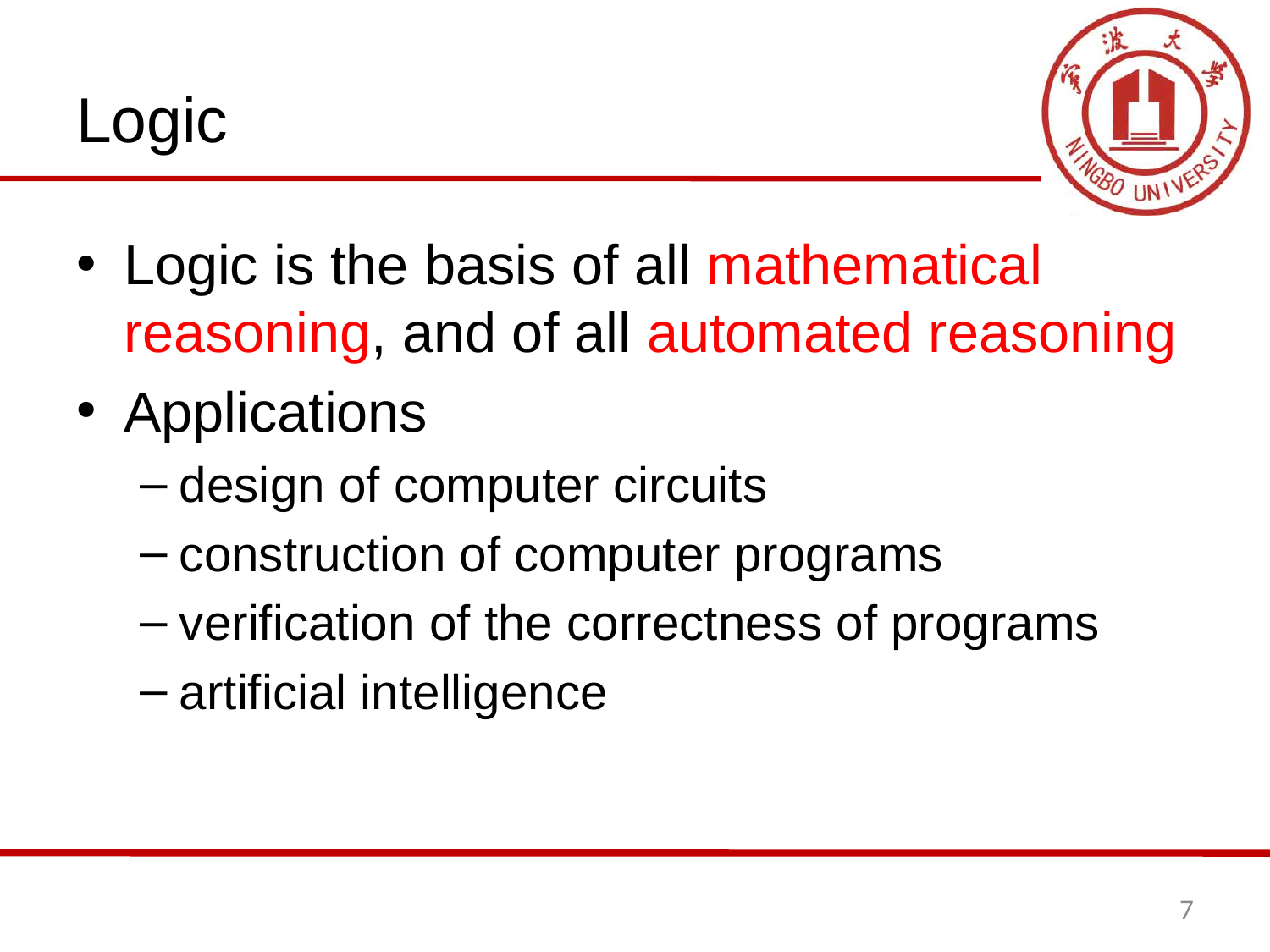

# Logic
Logic is the basis of all mathematical reasoning, and of all automated reasoning
Applications
design of computer circuits
construction of computer programs
verification of the correctness of programs
artificial intelligence
7